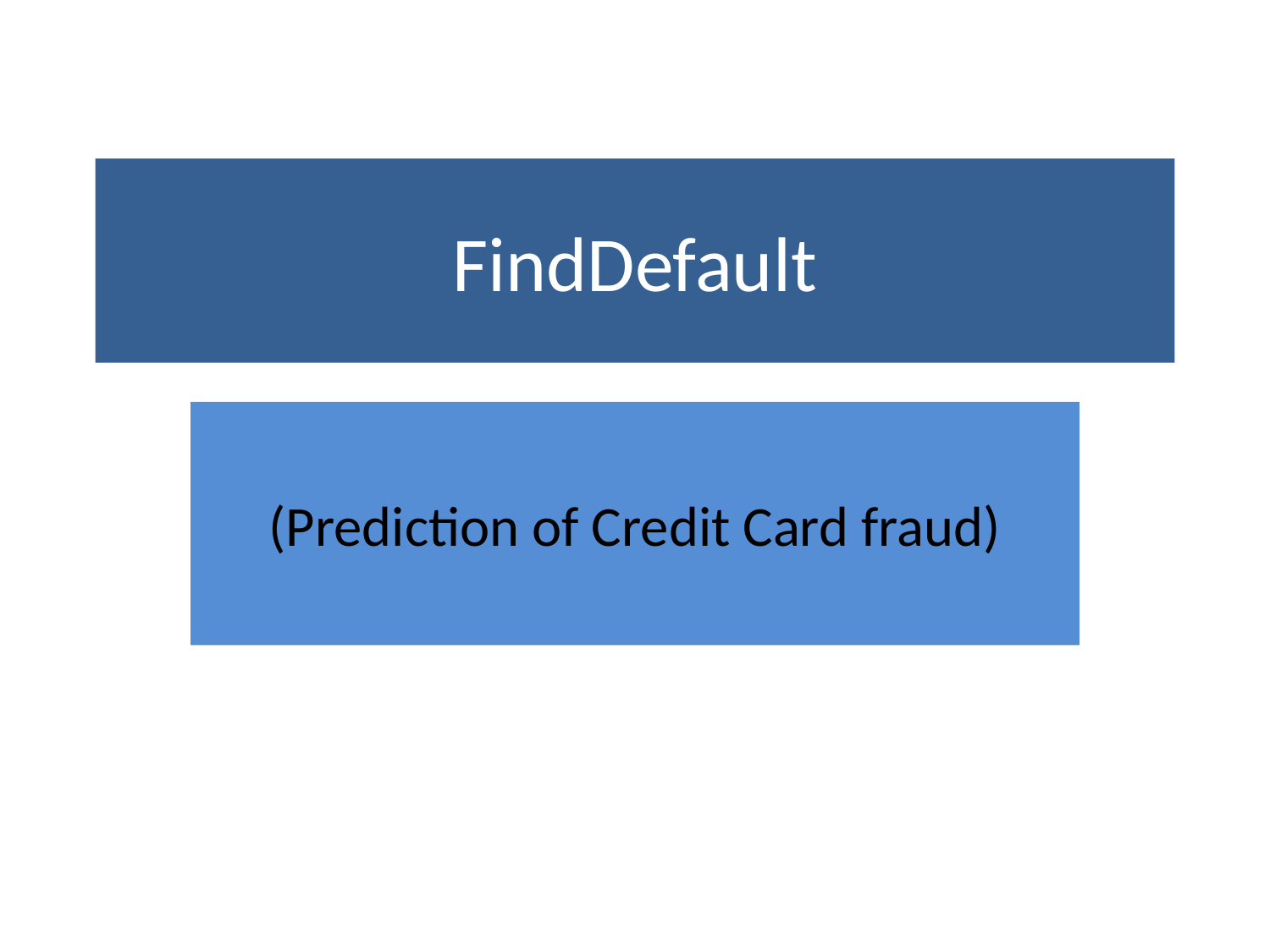

# FindDefault
(Prediction of Credit Card fraud)